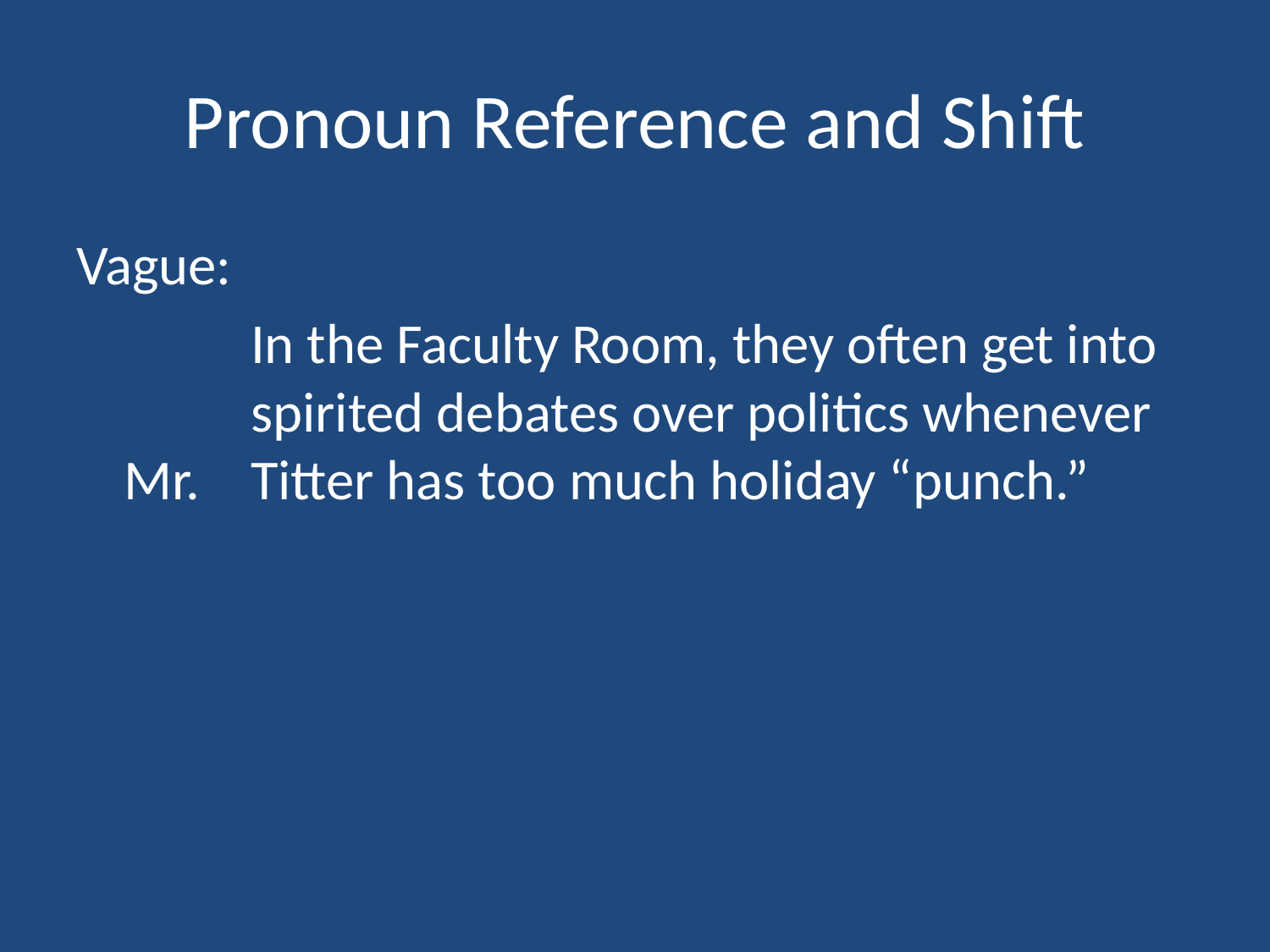

# Pronoun Reference and Shift
Vague:
		In the Faculty Room, they often get into 	spirited debates over politics whenever Mr. 	Titter has too much holiday “punch.”